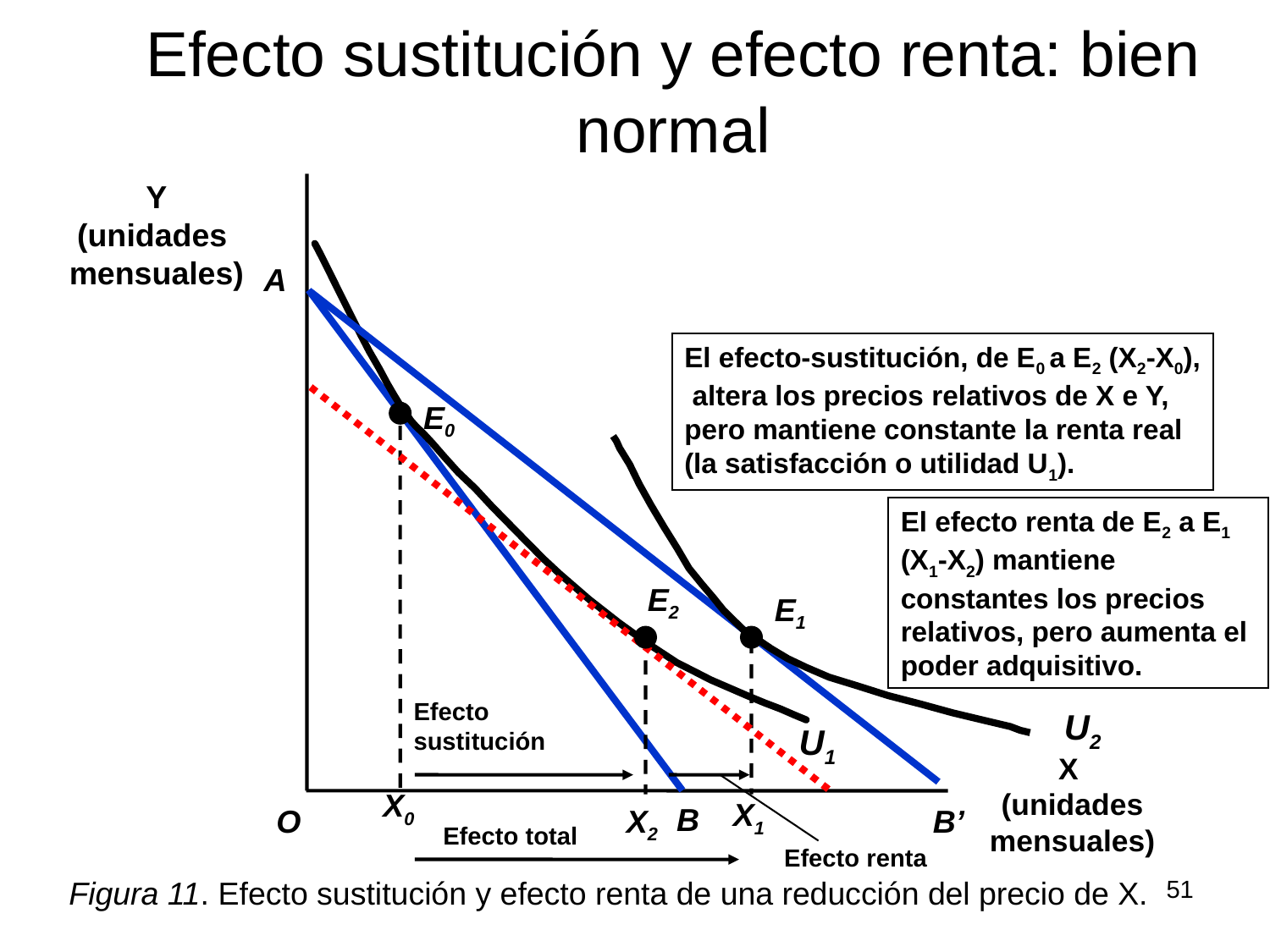

# Efecto sustitución y efecto renta: bien normal
Y
(unidades
mensuales)

A

El efecto-sustitución, de E0 a E2 (X2-X0),
 altera los precios relativos de X e Y,
pero mantiene constante la renta real
(la satisfacción o utilidad U1).

E0

El efecto renta de E2 a E1
(X1-X2) mantiene
constantes los precios
relativos, pero aumenta el
poder adquisitivo.
E2
E1

Efecto
sustitución
U2
U1
X
(unidades
mensuales)

X0
X1

B
O
X2
B’
Efecto total
Efecto renta

Figura 11. Efecto sustitución y efecto renta de una reducción del precio de X.
51